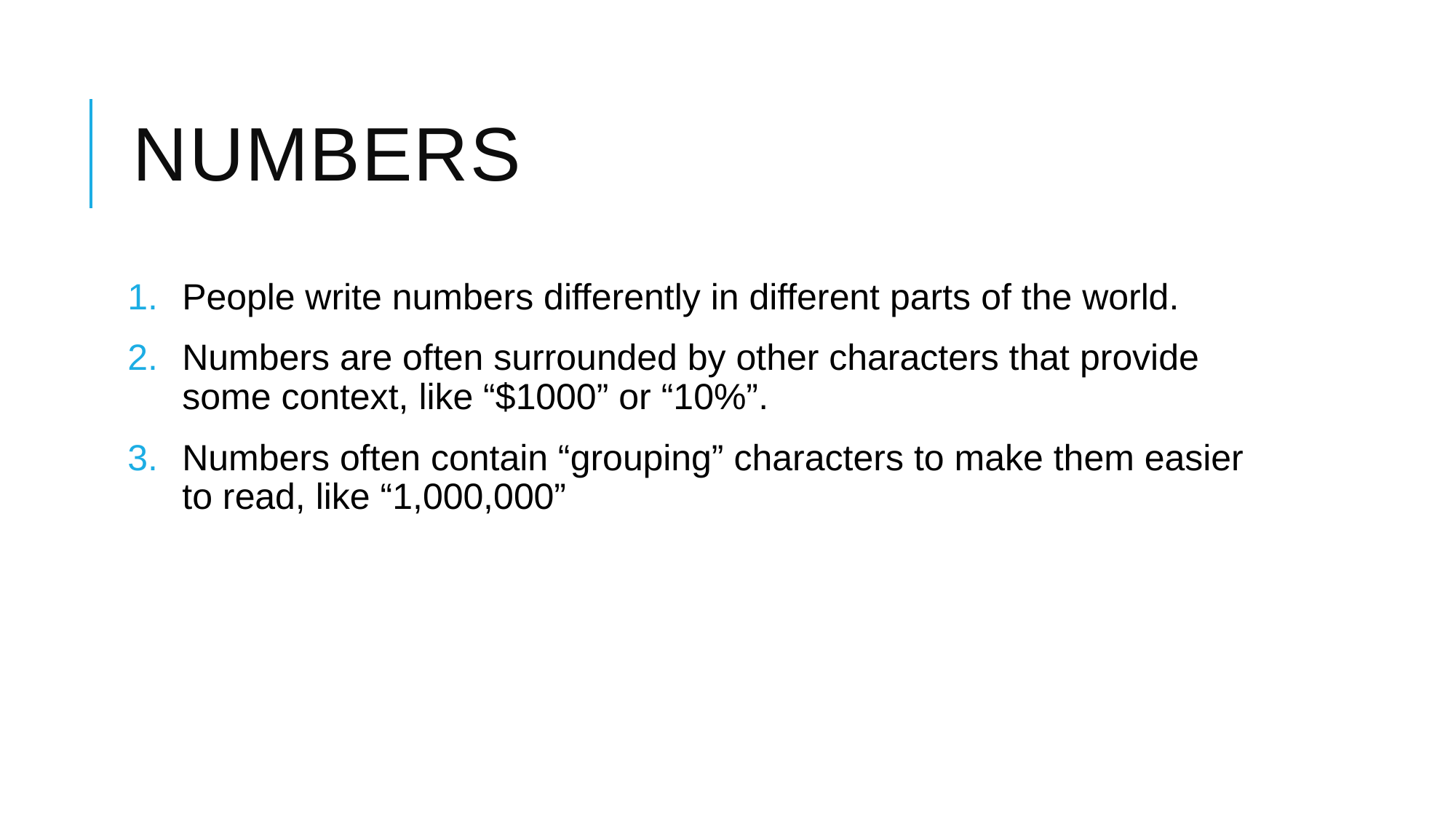

# Numbers
People write numbers differently in different parts of the world.
Numbers are often surrounded by other characters that provide some context, like “$1000” or “10%”.
Numbers often contain “grouping” characters to make them easier to read, like “1,000,000”